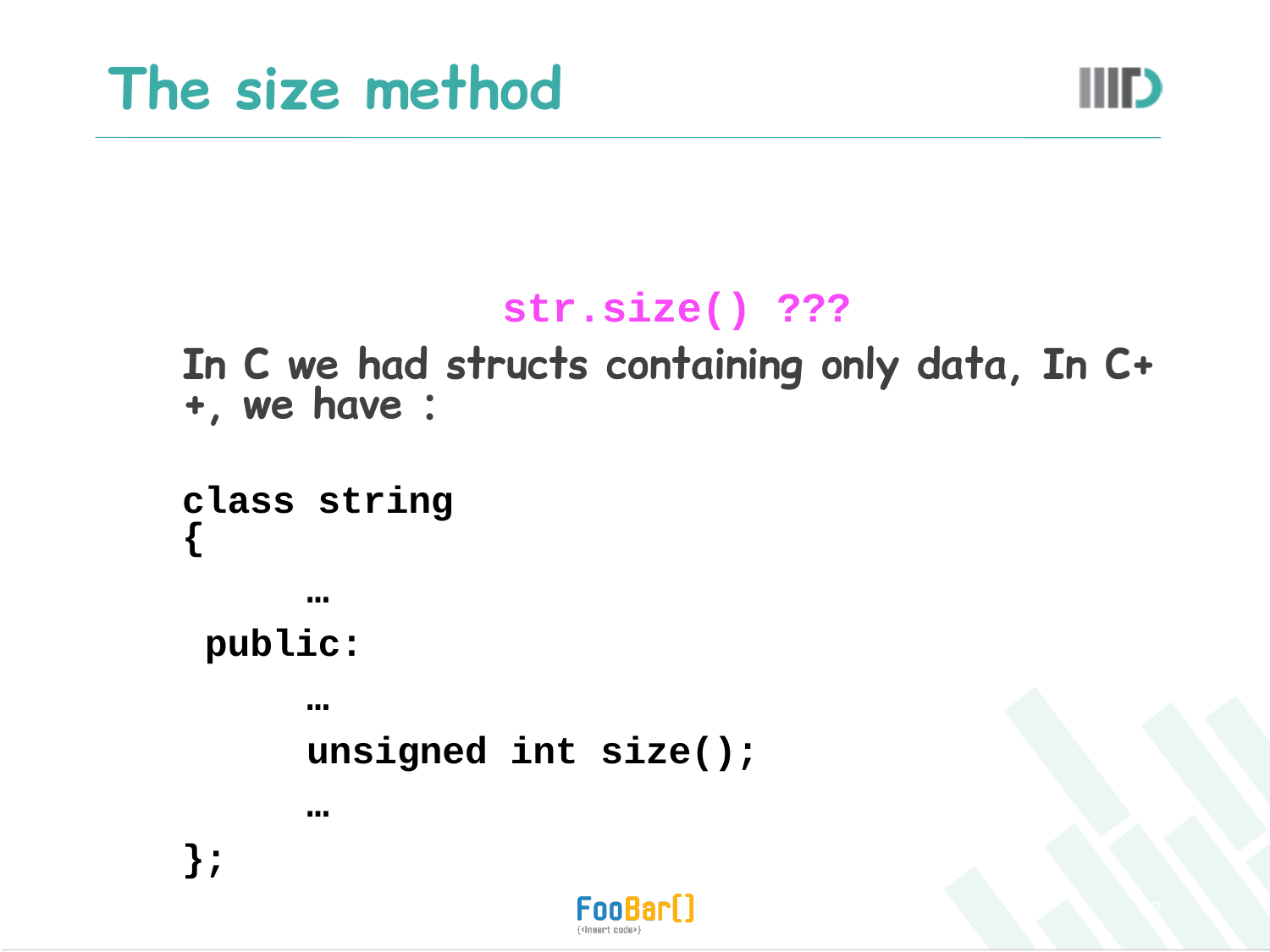

# The size method
str.size() ???
In C we had structs containing only data, In C++, we have :
class string
{
	…
 public:
	…
	unsigned int size();
	…
};
12